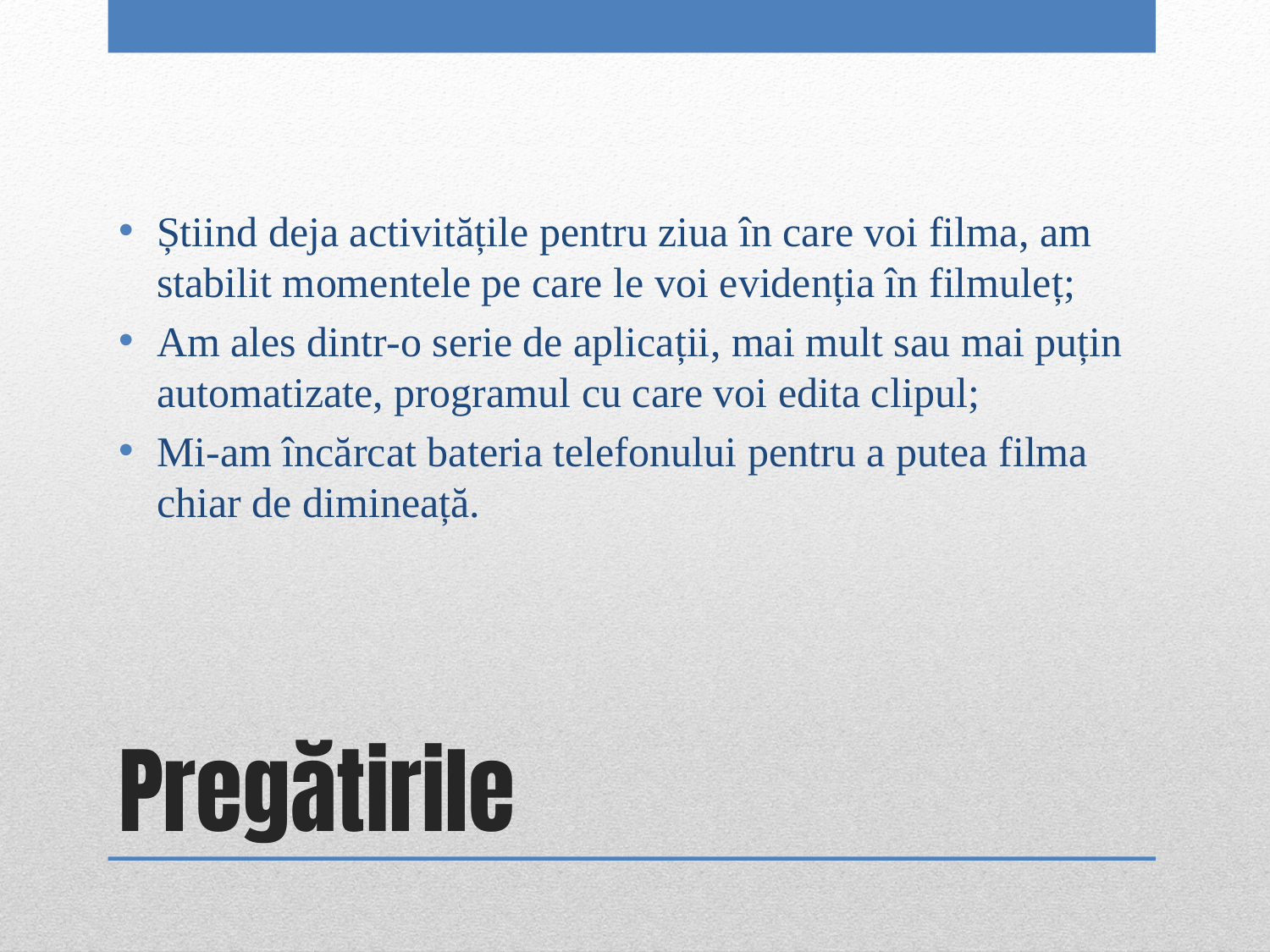

Știind deja activitățile pentru ziua în care voi filma, am stabilit momentele pe care le voi evidenția în filmuleț;
Am ales dintr-o serie de aplicații, mai mult sau mai puțin automatizate, programul cu care voi edita clipul;
Mi-am încărcat bateria telefonului pentru a putea filma chiar de dimineață.
# Pregătirile